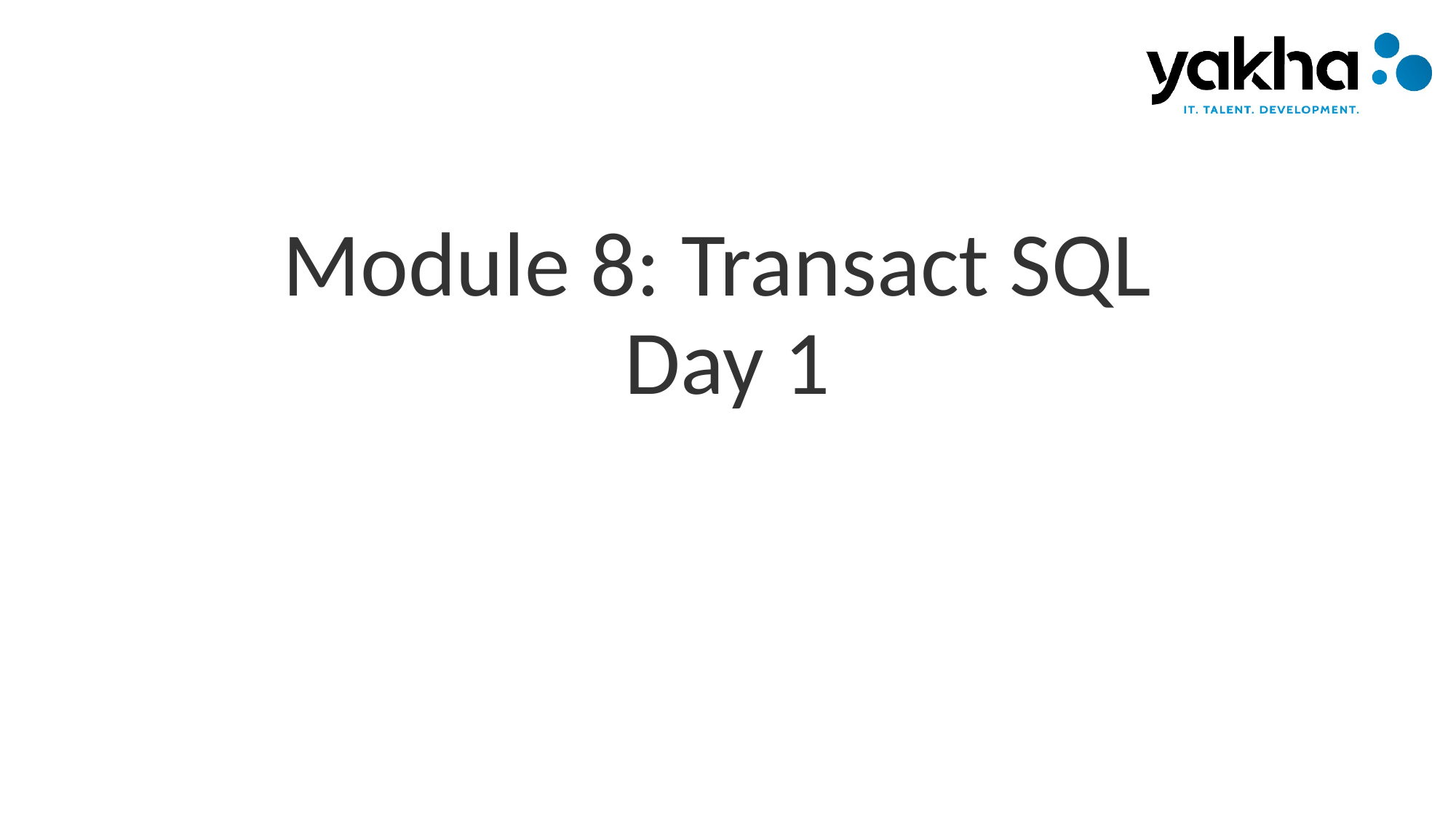

# Module 8: Transact SQL Day 1